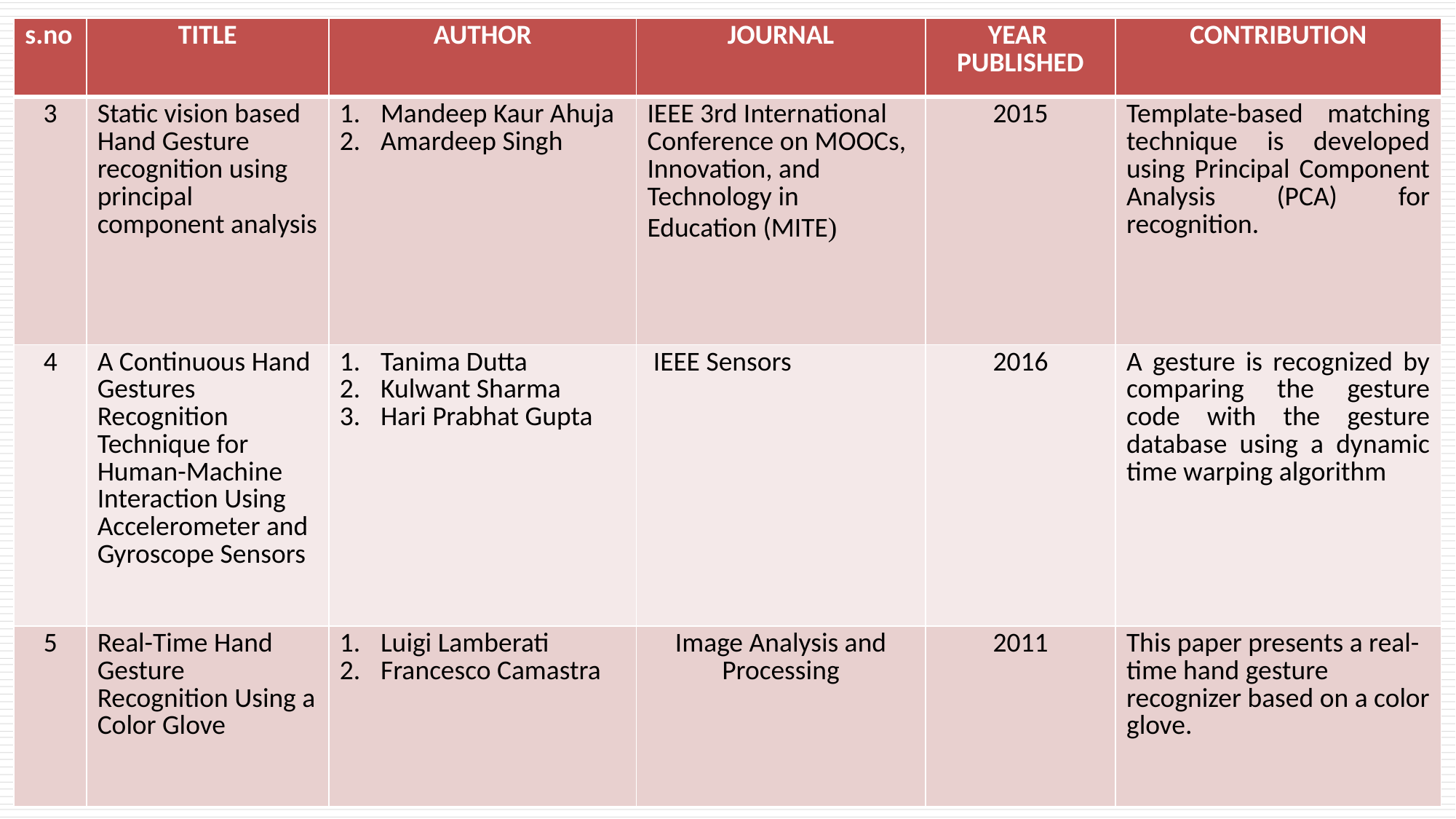

| s.no | TITLE | AUTHOR | JOURNAL | YEAR PUBLISHED | CONTRIBUTION |
| --- | --- | --- | --- | --- | --- |
| 3 | Static vision based Hand Gesture recognition using principal component analysis | Mandeep Kaur Ahuja Amardeep Singh | IEEE 3rd International Conference on MOOCs, Innovation, and Technology in Education (MITE) | 2015 | Template-based matching technique is developed using Principal Component Analysis (PCA) for recognition. |
| 4 | A Continuous Hand Gestures Recognition Technique for Human-Machine Interaction Using Accelerometer and Gyroscope Sensors | Tanima Dutta Kulwant Sharma Hari Prabhat Gupta | IEEE Sensors | 2016 | A gesture is recognized by comparing the gesture code with the gesture database using a dynamic time warping algorithm |
| 5 | Real-Time Hand Gesture Recognition Using a Color Glove | Luigi Lamberati Francesco Camastra | Image Analysis and Processing | 2011 | This paper presents a real-time hand gesture recognizer based on a color glove. |